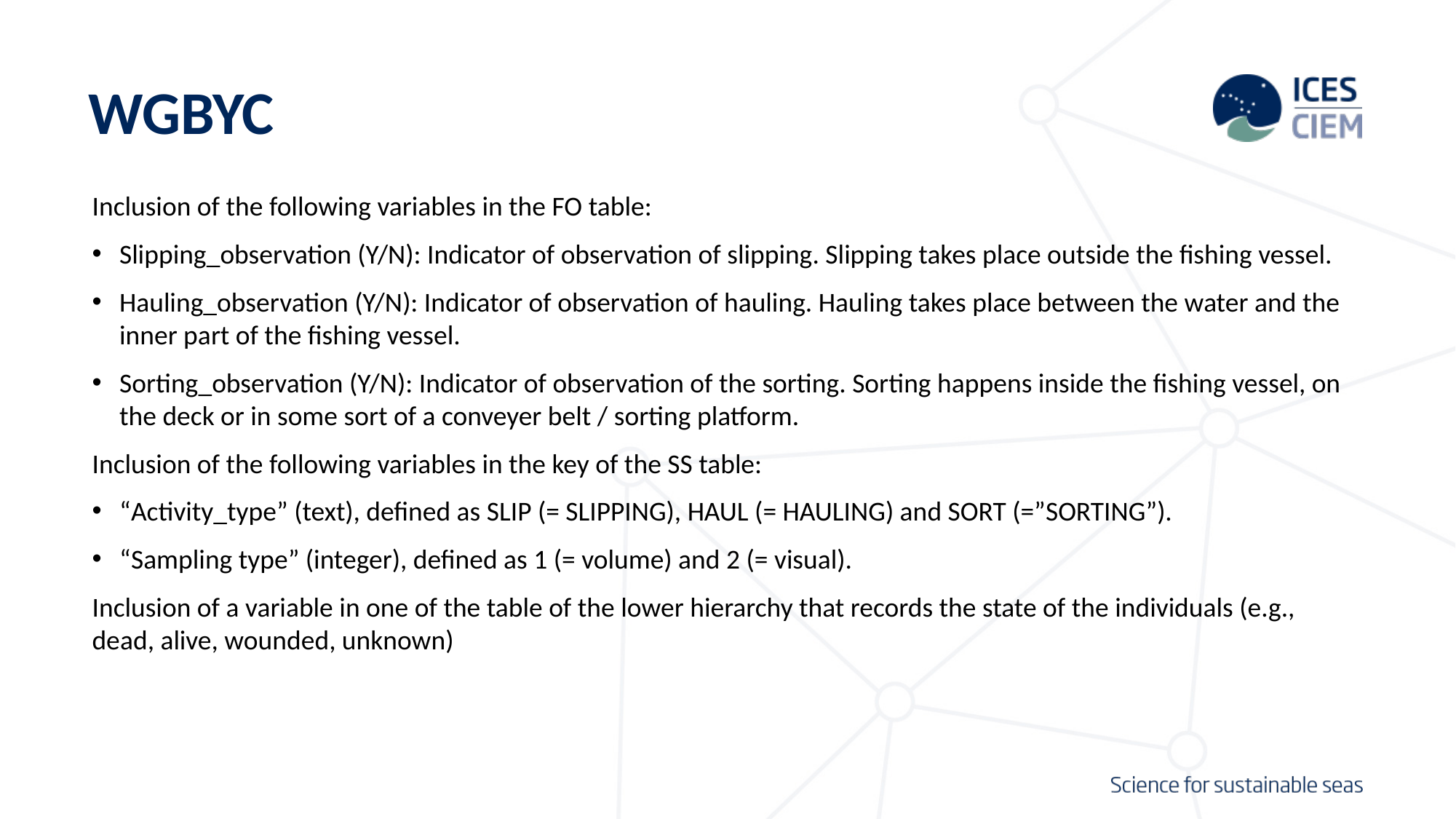

# WGBYC
Inclusion of the following variables in the FO table:
Slipping_observation (Y/N): Indicator of observation of slipping. Slipping takes place outside the fishing vessel.
Hauling_observation (Y/N): Indicator of observation of hauling. Hauling takes place between the water and the inner part of the fishing vessel.
Sorting_observation (Y/N): Indicator of observation of the sorting. Sorting happens inside the fishing vessel, on the deck or in some sort of a conveyer belt / sorting platform.
Inclusion of the following variables in the key of the SS table:
“Activity_type” (text), defined as SLIP (= SLIPPING), HAUL (= HAULING) and SORT (=”SORTING”).
“Sampling type” (integer), defined as 1 (= volume) and 2 (= visual).
Inclusion of a variable in one of the table of the lower hierarchy that records the state of the individuals (e.g., dead, alive, wounded, unknown)